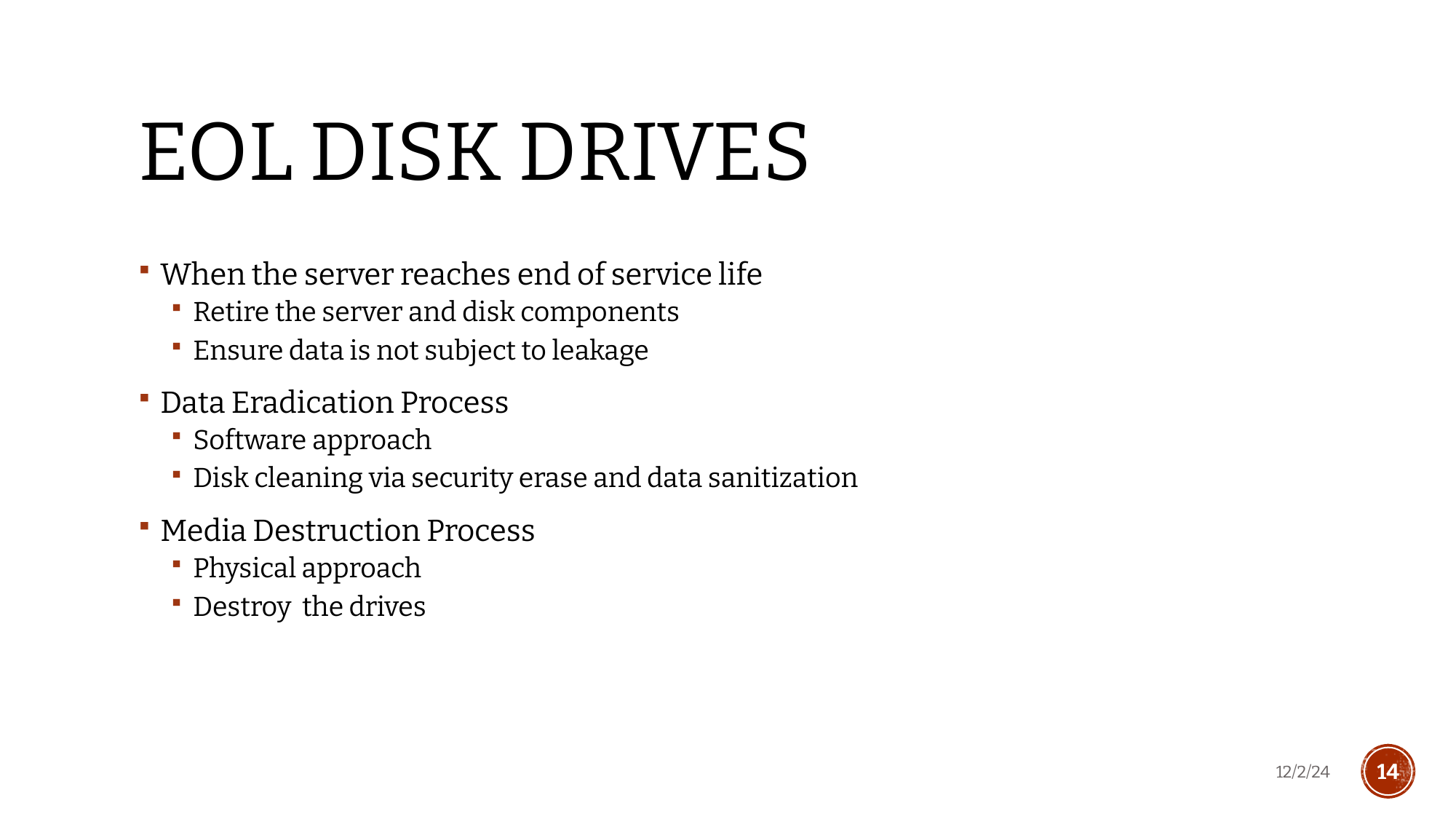

# EOL Disk Drives
When the server reaches end of service life
Retire the server and disk components
Ensure data is not subject to leakage
Data Eradication Process
Software approach
Disk cleaning via security erase and data sanitization
Media Destruction Process
Physical approach
Destroy  the drives
12/2/24
14